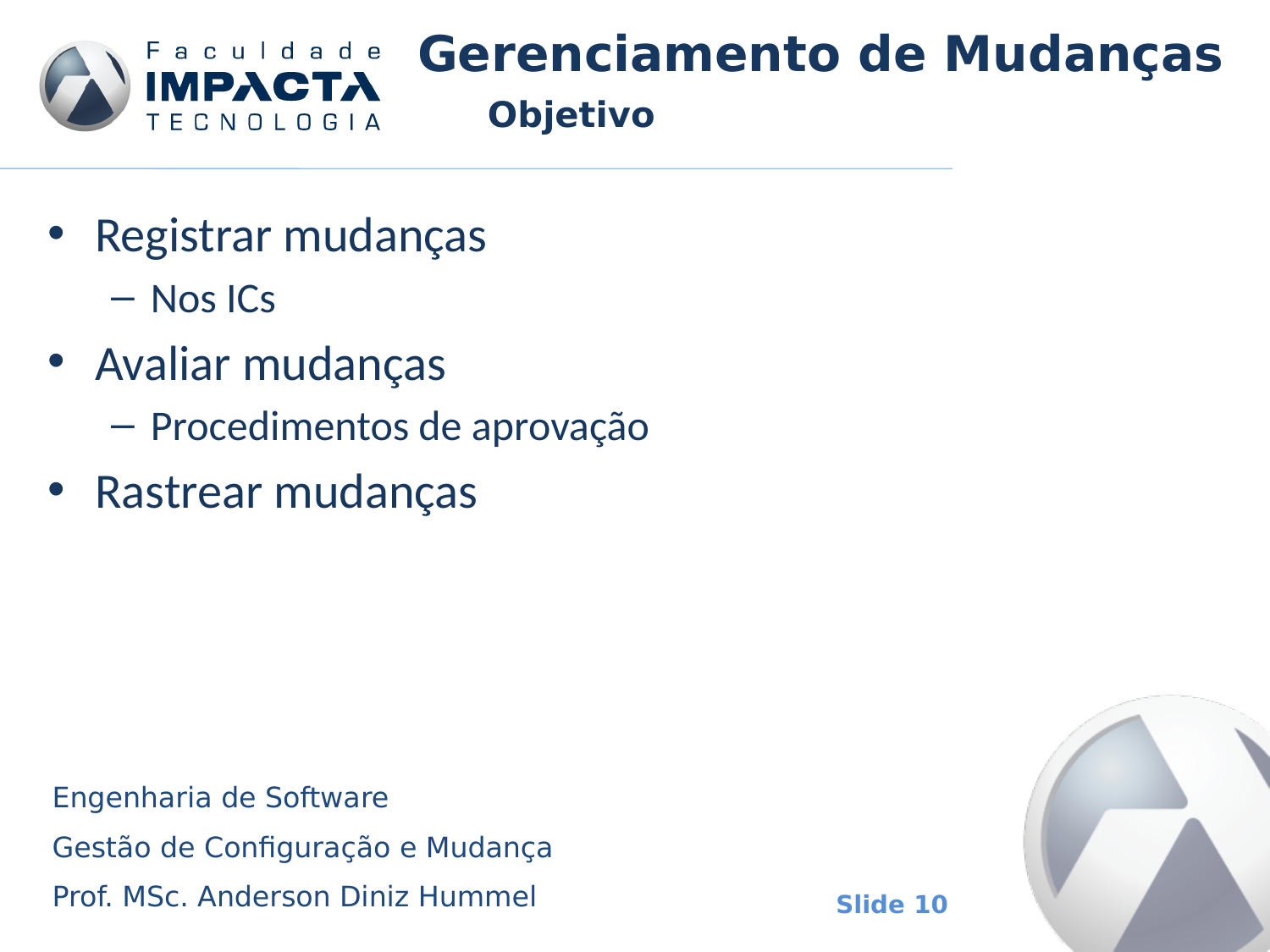

# Gerenciamento de Mudanças
Objetivo
Registrar mudanças
Nos ICs
Avaliar mudanças
Procedimentos de aprovação
Rastrear mudanças
Engenharia de Software
Gestão de Configuração e Mudança

Prof. MSc. Anderson Diniz Hummel